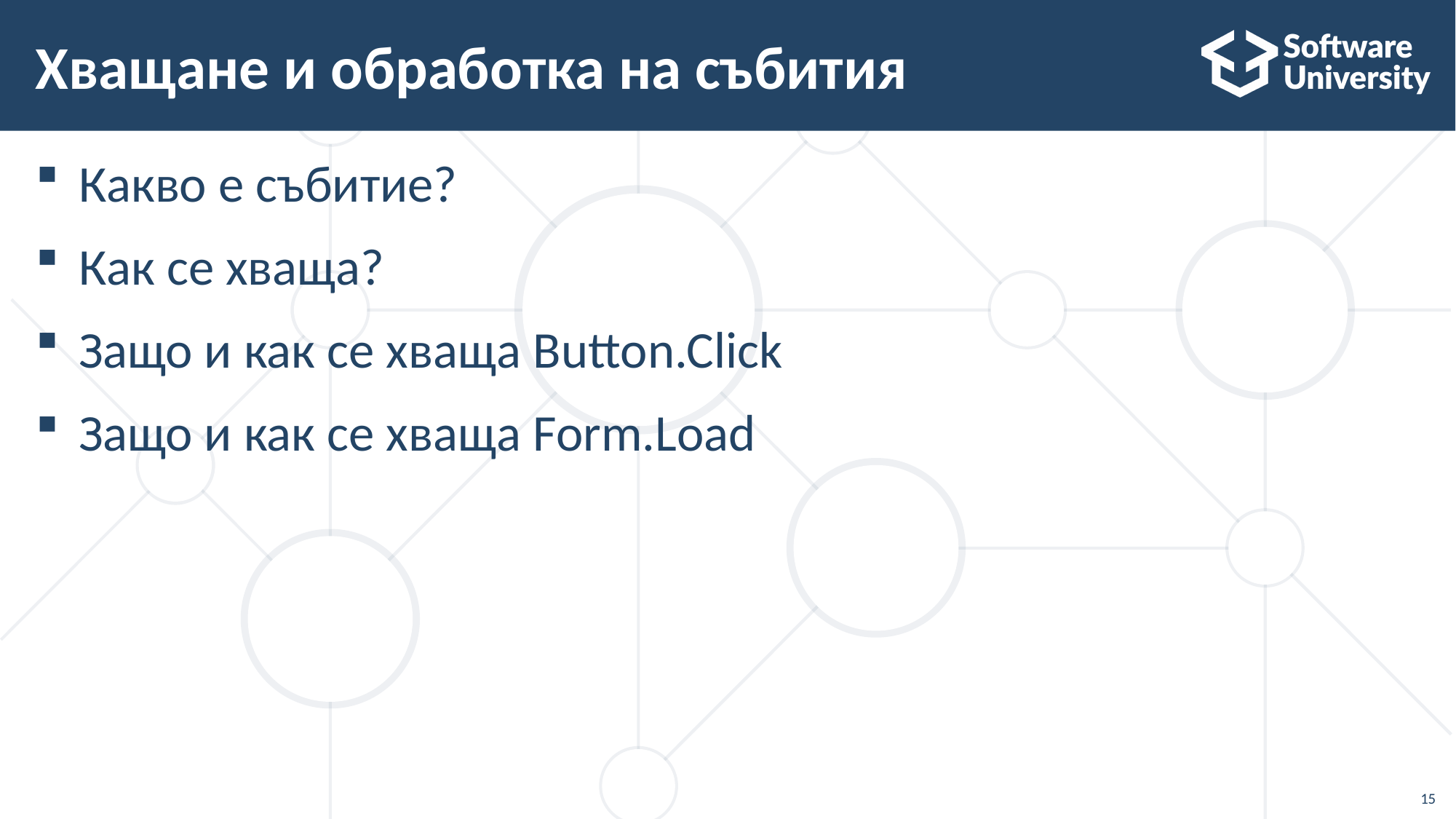

# Хващане и обработка на събития
Какво е събитие?
Как се хваща?
Защо и как се хваща Button.Click
Защо и как се хваща Form.Load

15